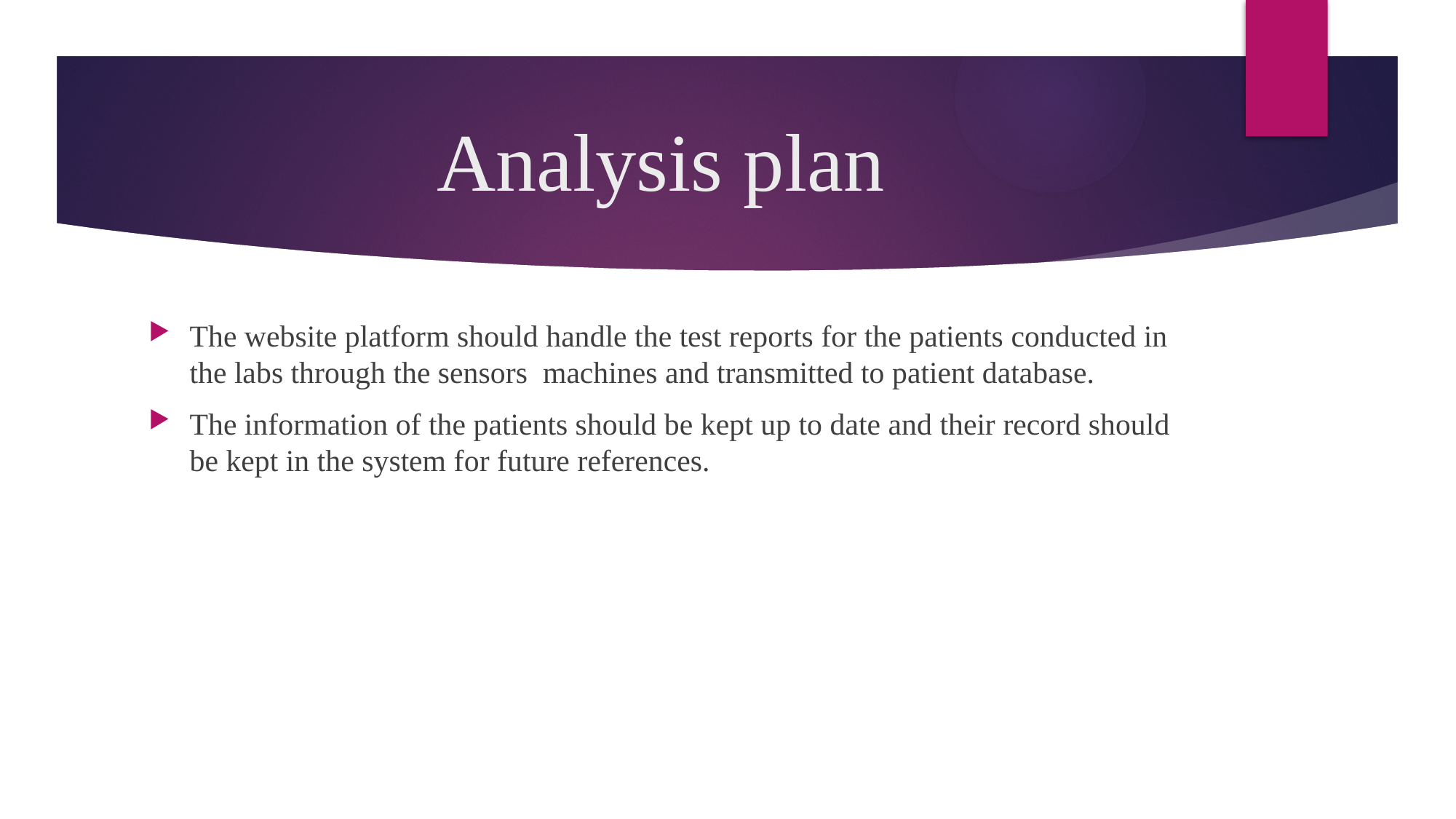

# Analysis plan
The website platform should handle the test reports for the patients conducted in the labs through the sensors  machines and transmitted to patient database.
The information of the patients should be kept up to date and their record should be kept in the system for future references.